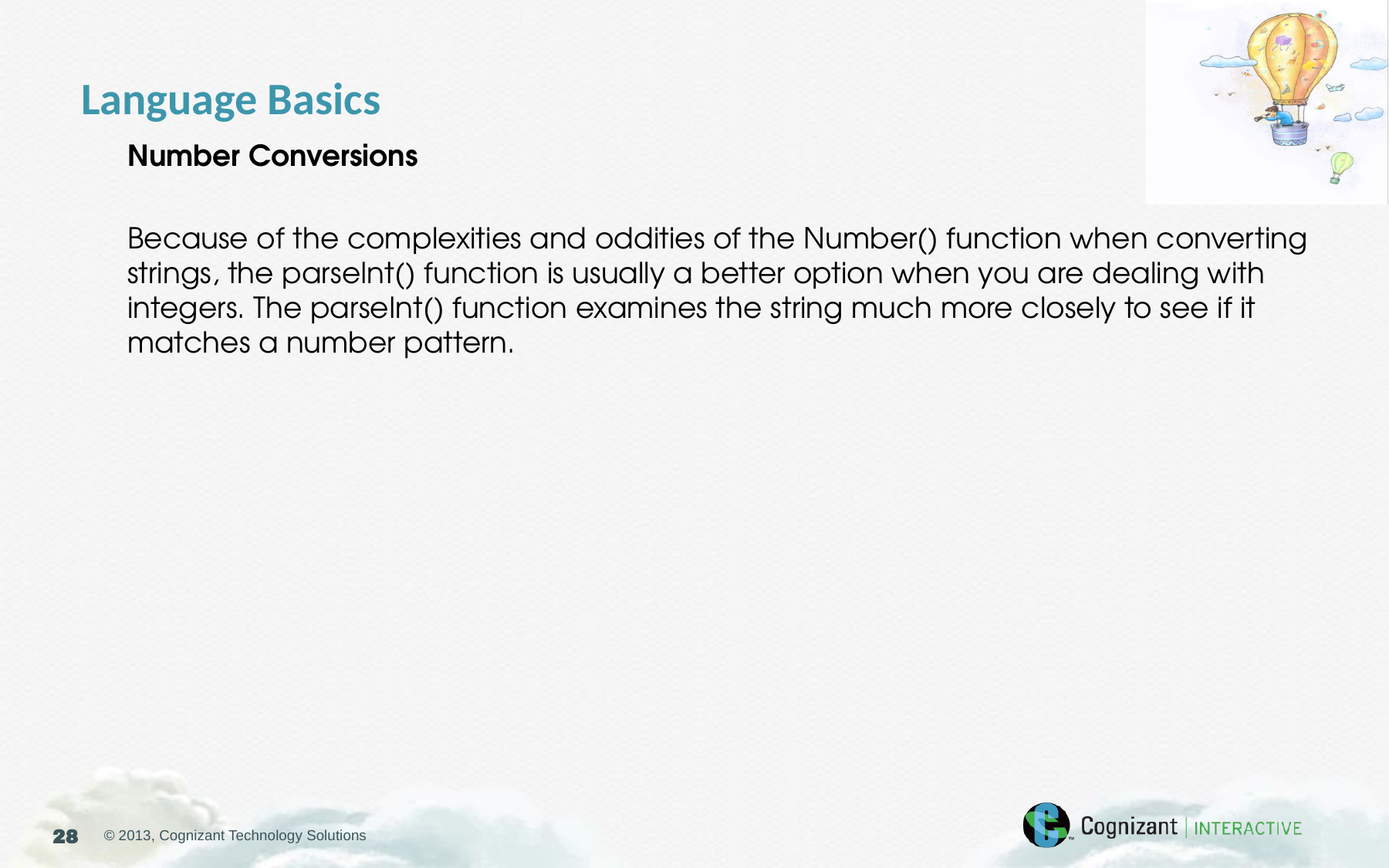

Language Basics
Number Conversions
Because of the complexities and oddities of the Number() function when converting strings, the parseInt() function is usually a better option when you are dealing with integers. The parseInt() function examines the string much more closely to see if it matches a number pattern.